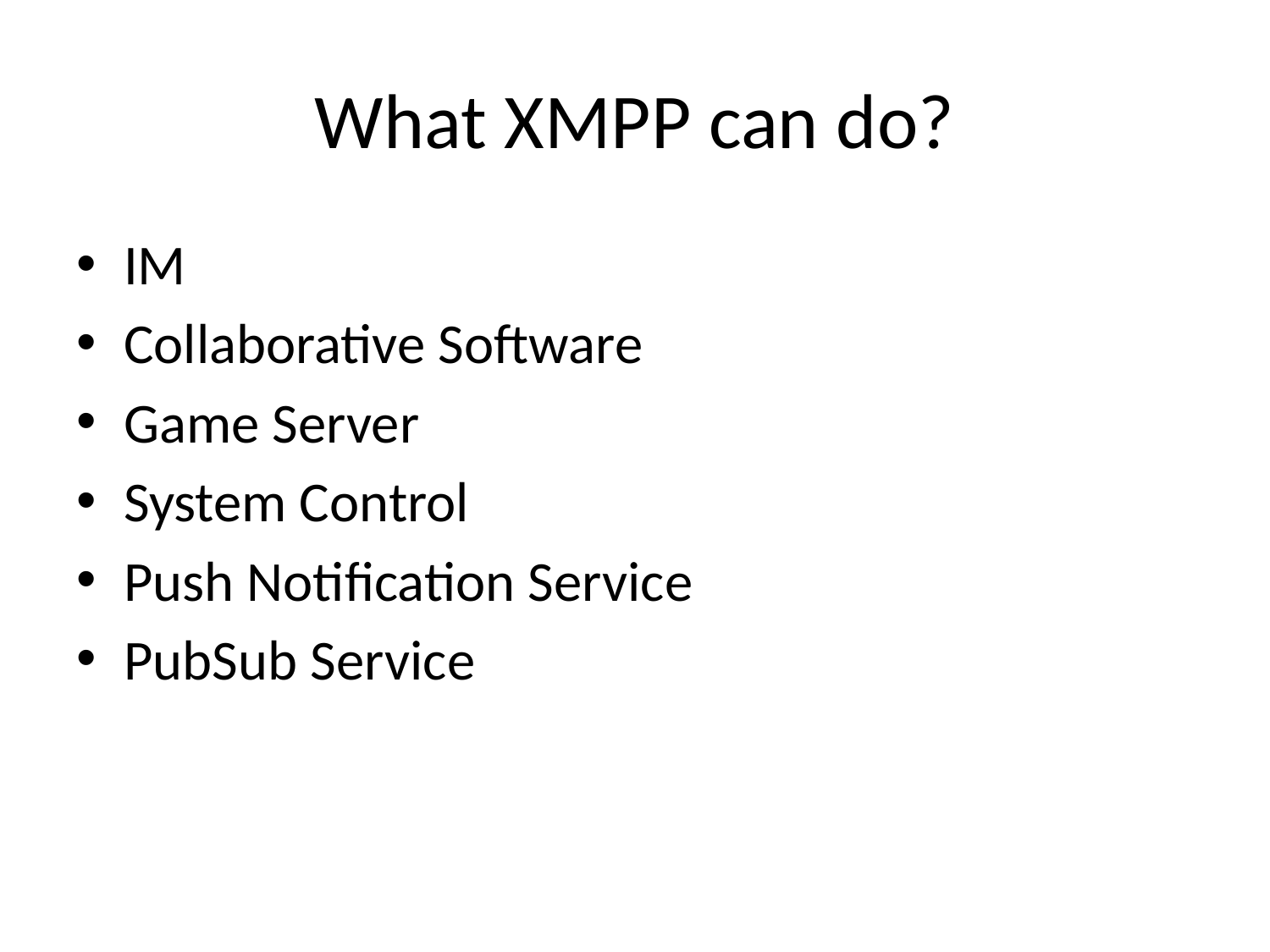

# What XMPP can do?
IM
Collaborative Software
Game Server
System Control
Push Notification Service
PubSub Service